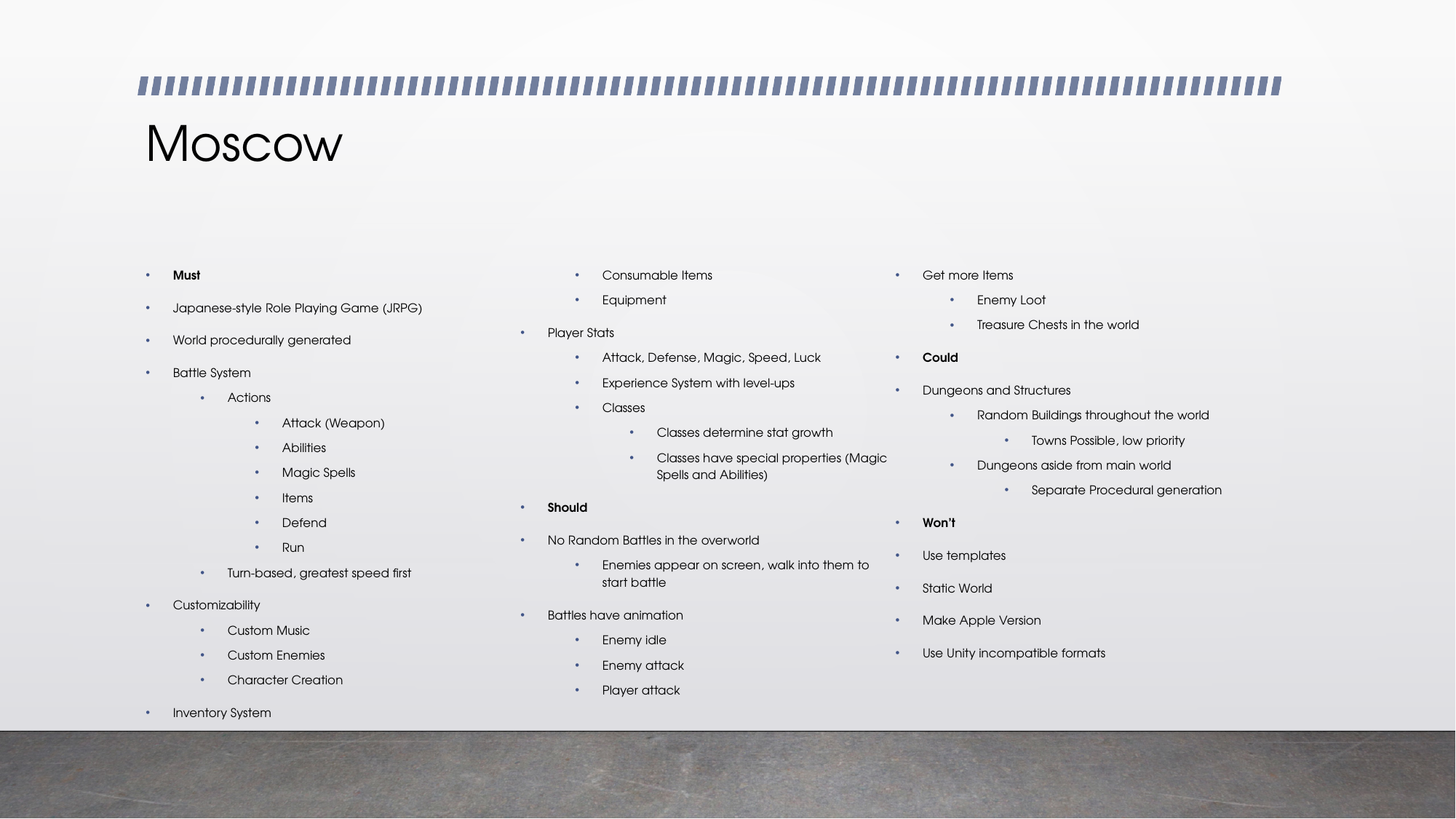

# Moscow
Must
Japanese-style Role Playing Game (JRPG)
World procedurally generated
Battle System
Actions
Attack (Weapon)
Abilities
Magic Spells
Items
Defend
Run
Turn-based, greatest speed first
Customizability
Custom Music
Custom Enemies
Character Creation
Inventory System
Consumable Items
Equipment
Player Stats
Attack, Defense, Magic, Speed, Luck
Experience System with level-ups
Classes
Classes determine stat growth
Classes have special properties (Magic Spells and Abilities)
Should
No Random Battles in the overworld
Enemies appear on screen, walk into them to start battle
Battles have animation
Enemy idle
Enemy attack
Player attack
Get more Items
Enemy Loot
Treasure Chests in the world
Could
Dungeons and Structures
Random Buildings throughout the world
Towns Possible, low priority
Dungeons aside from main world
Separate Procedural generation
Won’t
Use templates
Static World
Make Apple Version
Use Unity incompatible formats